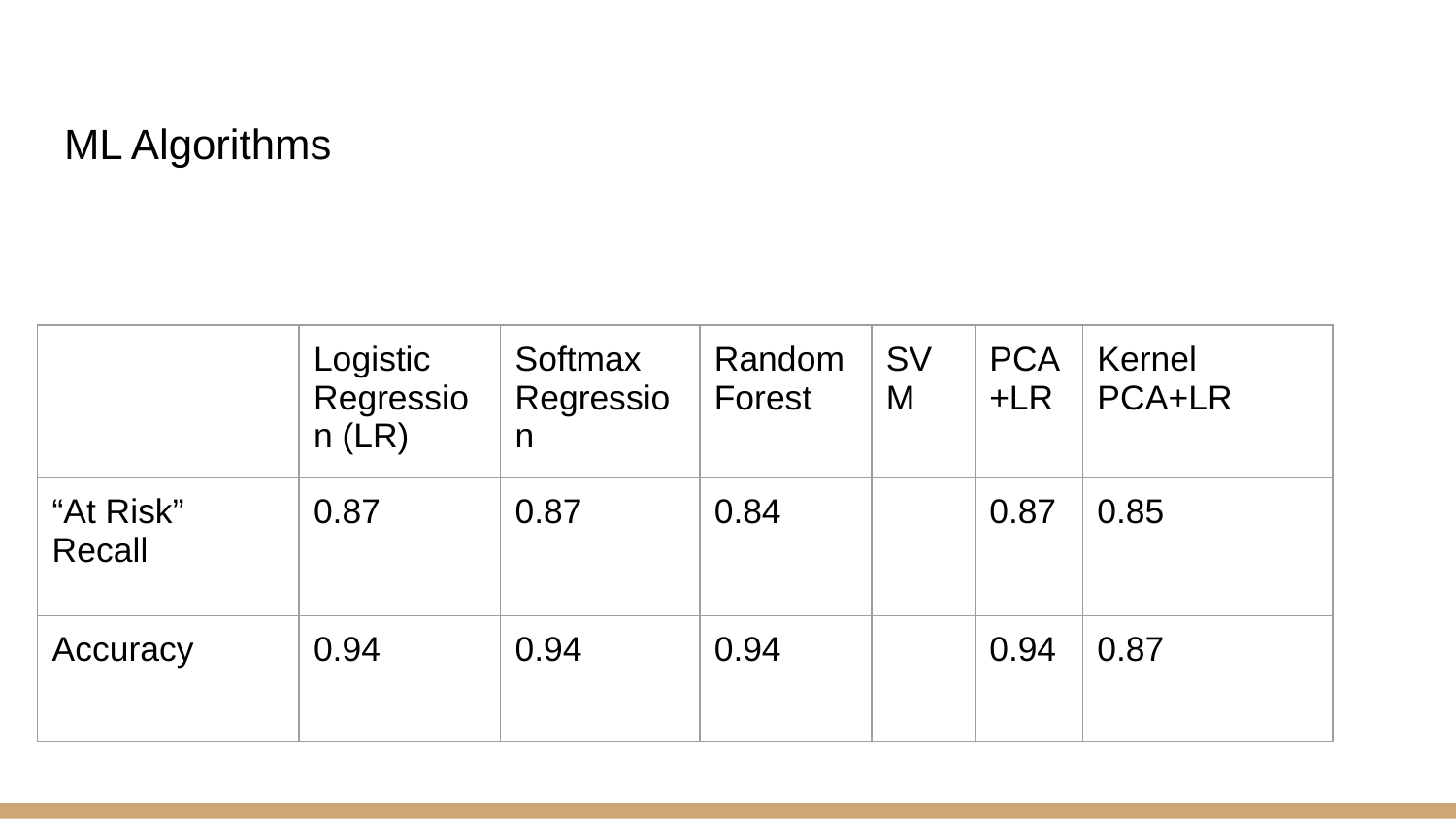

# ML Algorithms
|  | Logistic Regression (LR) | Softmax Regression | Random Forest | SVM | PCA+LR | Kernel PCA+LR |
| --- | --- | --- | --- | --- | --- | --- |
| “At Risk” Recall | 0.87 | 0.87 | 0.84 |  | 0.87 | 0.85 |
| Accuracy | 0.94 | 0.94 | 0.94 |  | 0.94 | 0.87 |